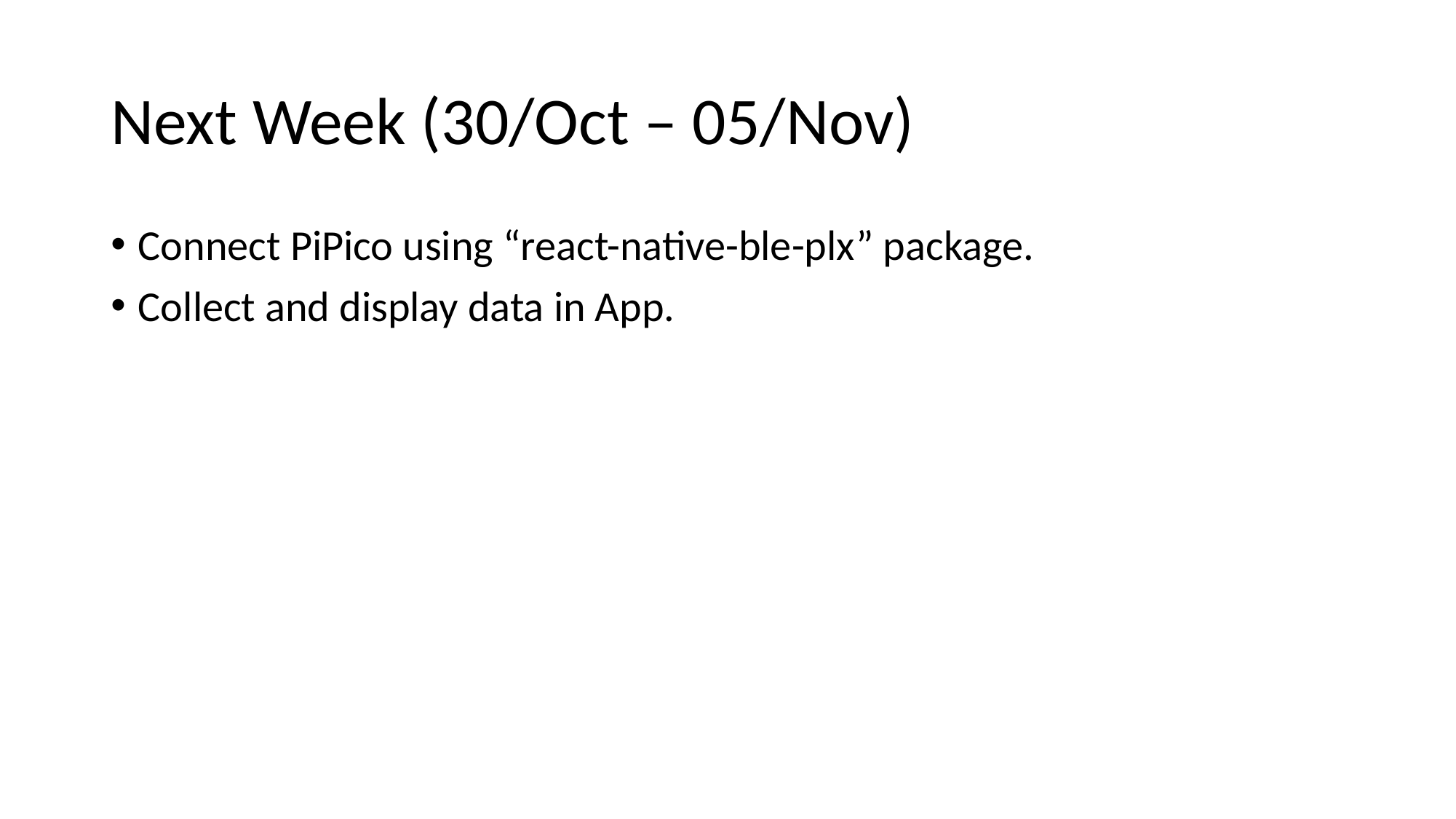

# Next Week (30/Oct – 05/Nov)
Connect PiPico using “react-native-ble-plx” package.
Collect and display data in App.